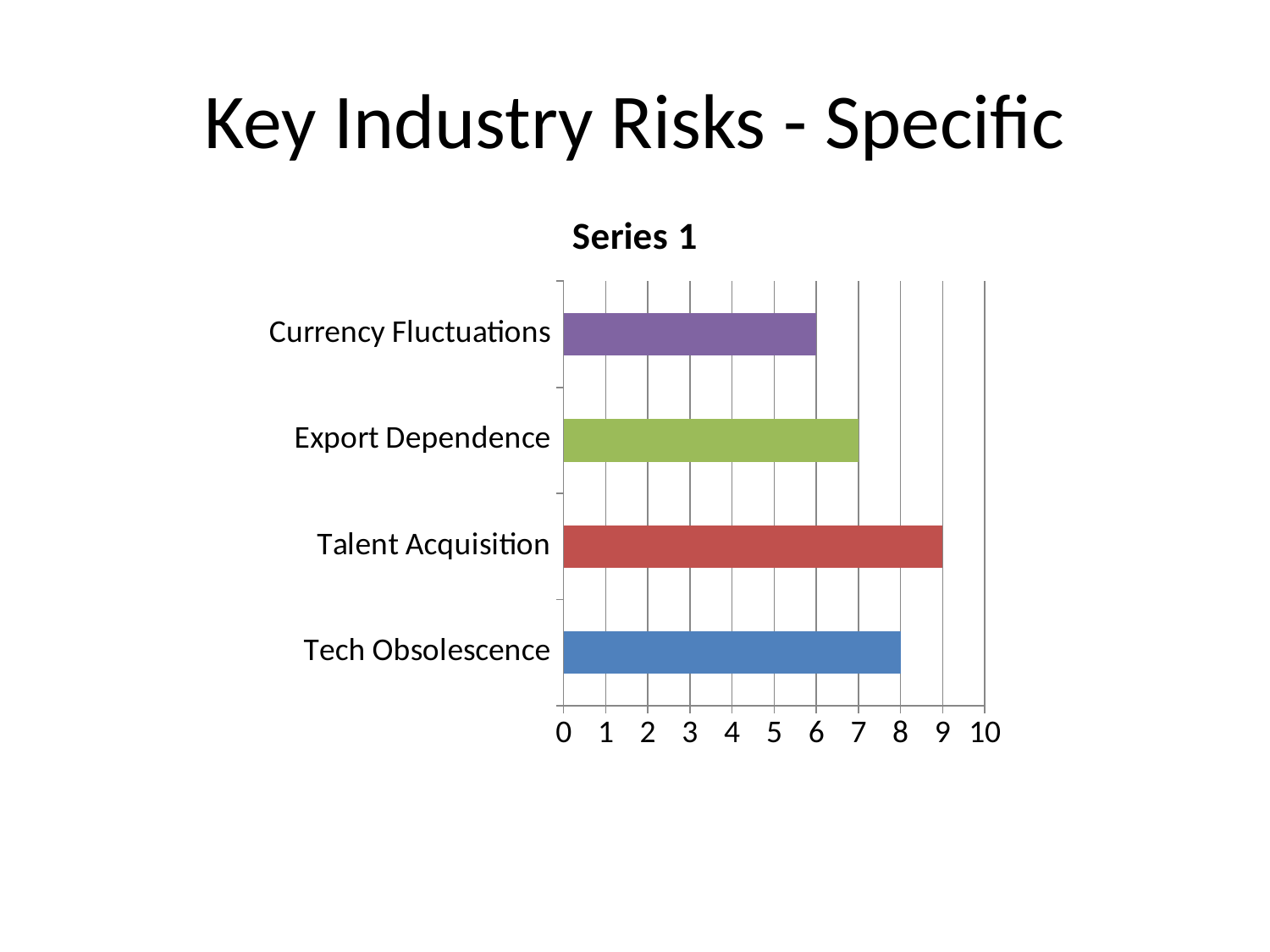

# Key Industry Risks - Specific

### Chart:

| Category | Series 1 |
|---|---|
| Tech Obsolescence | 8.0 |
| Talent Acquisition | 9.0 |
| Export Dependence | 7.0 |
| Currency Fluctuations | 6.0 |